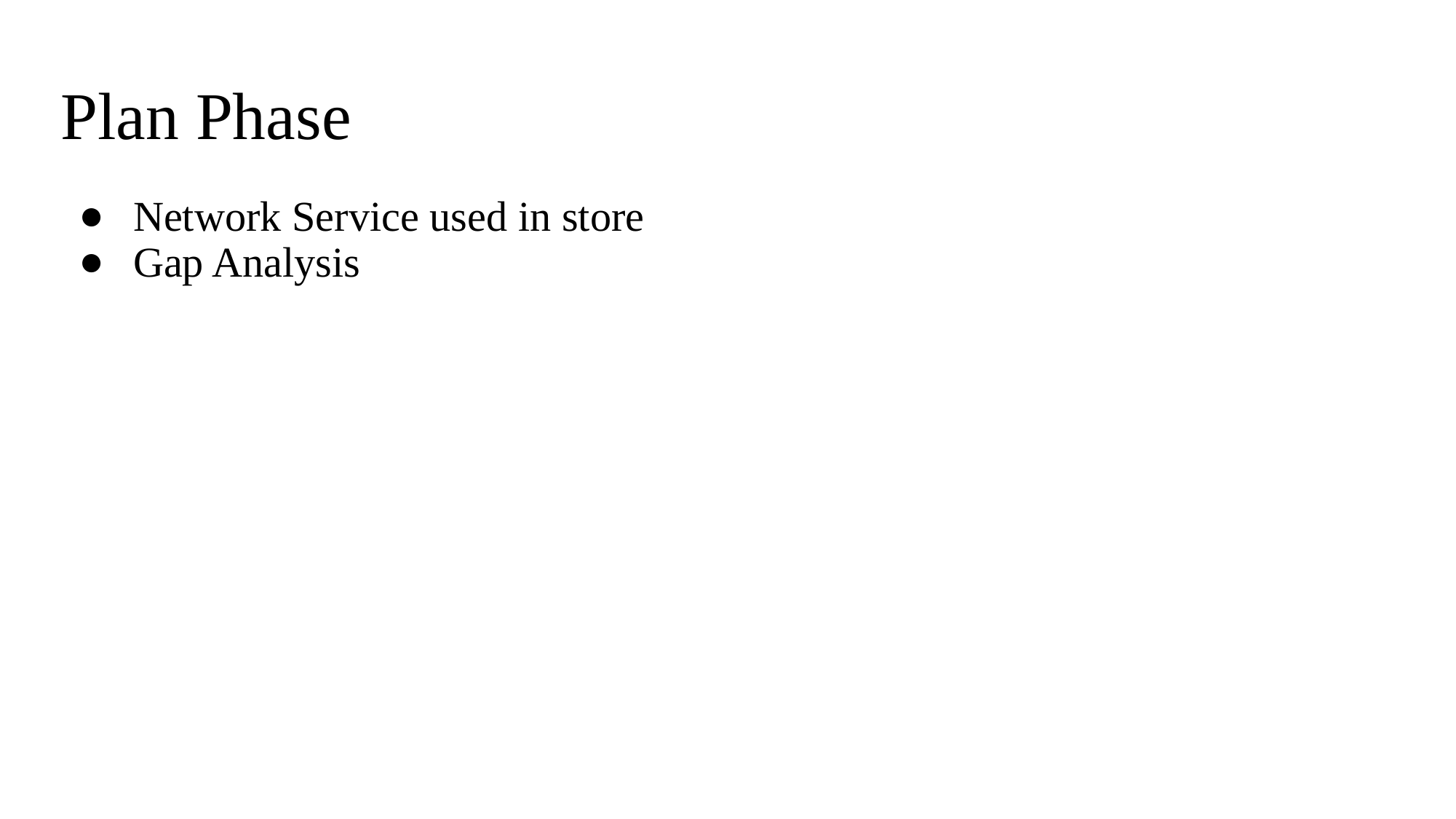

# Plan Phase
Network Service used in store
Gap Analysis